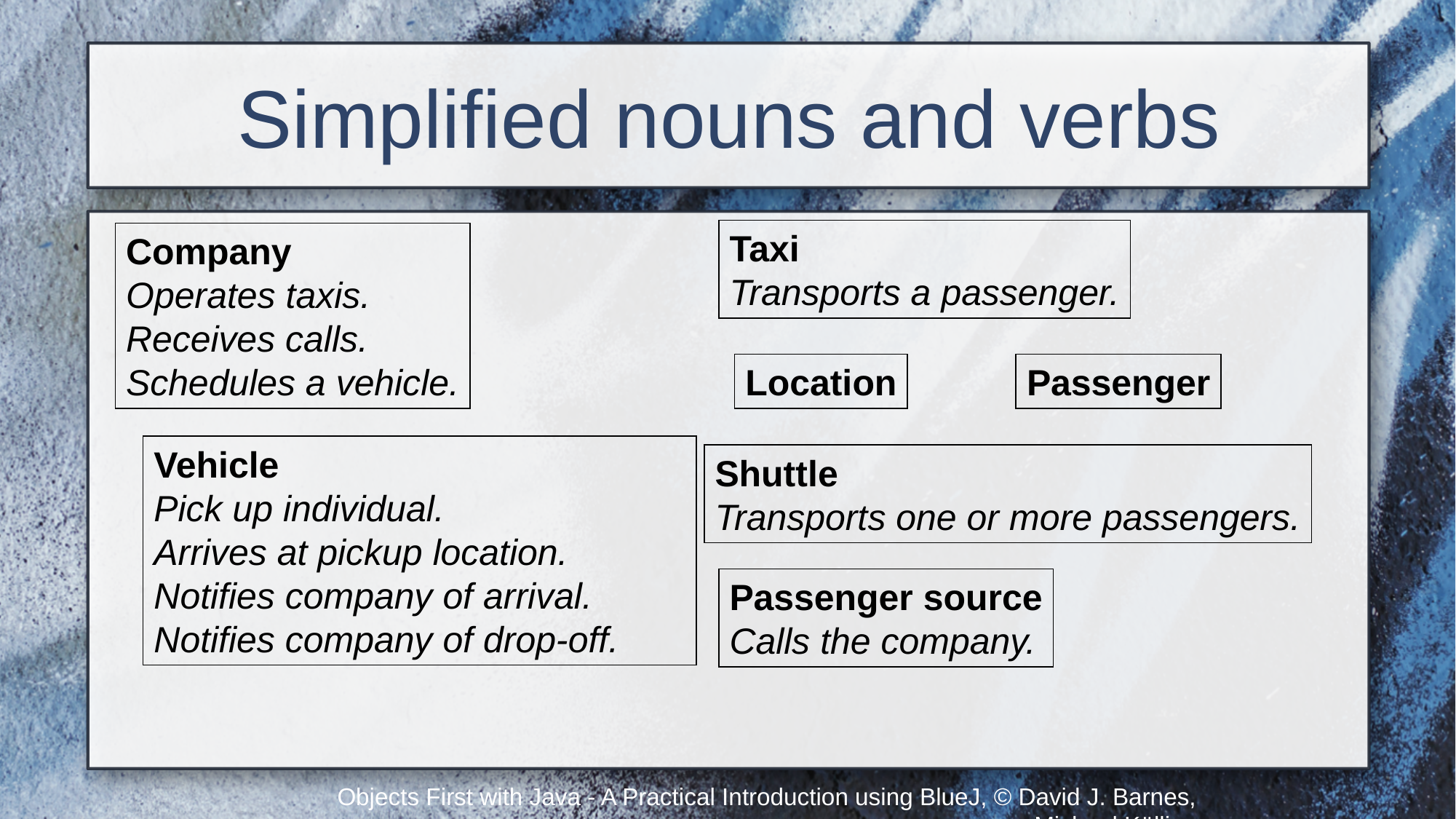

# Simplified nouns and verbs
Taxi
Transports a passenger.
Company
Operates taxis.
Receives calls.
Schedules a vehicle.
Passenger
Location
Vehicle
Pick up individual.
Arrives at pickup location.
Notifies company of arrival.
Notifies company of drop-off.
Shuttle
Transports one or more passengers.
Passenger source
Calls the company.